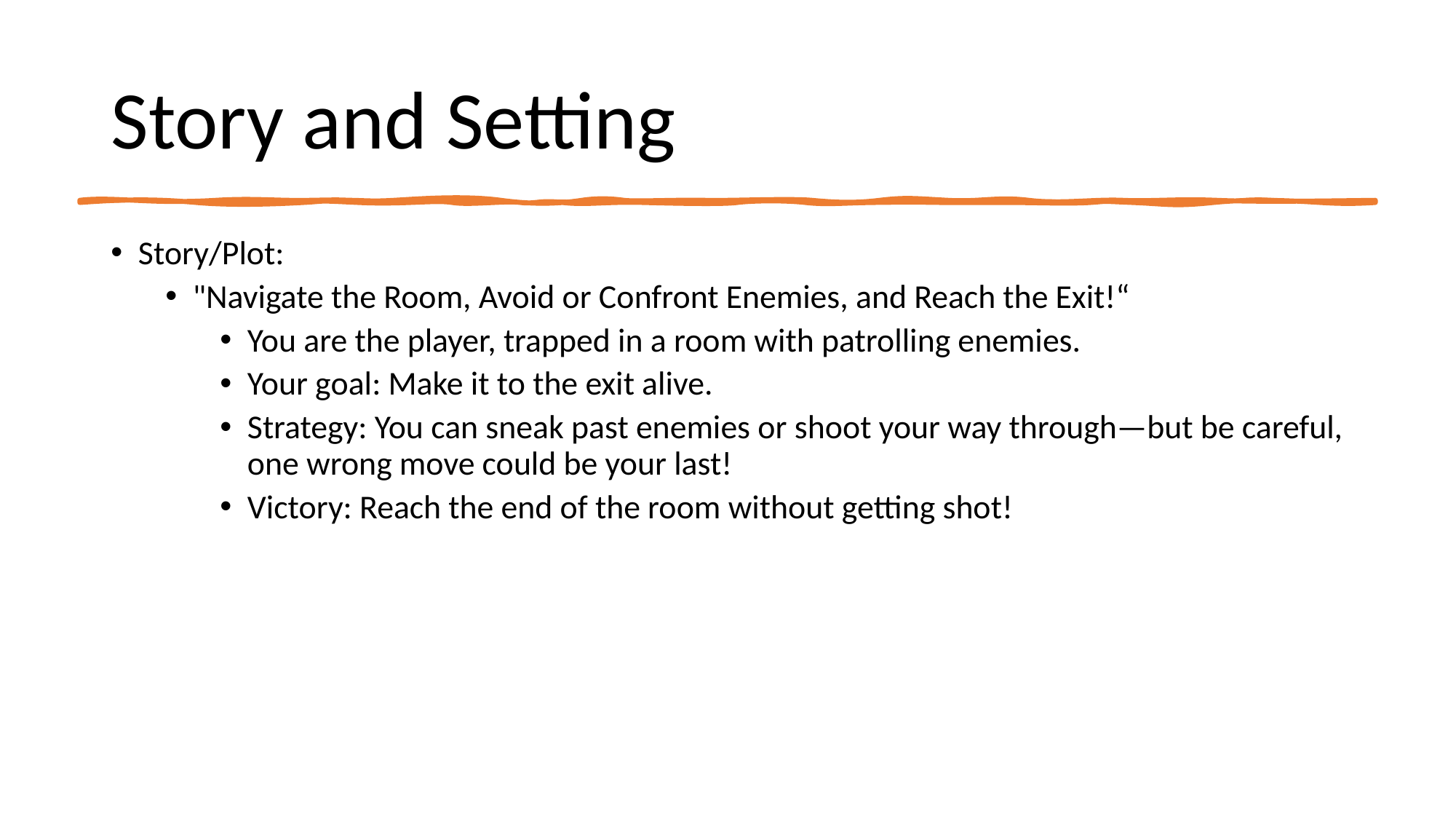

# Story and Setting

Story/Plot:
"Navigate the Room, Avoid or Confront Enemies, and Reach the Exit!“
You are the player, trapped in a room with patrolling enemies.
Your goal: Make it to the exit alive.
Strategy: You can sneak past enemies or shoot your way through—but be careful, one wrong move could be your last!
Victory: Reach the end of the room without getting shot!